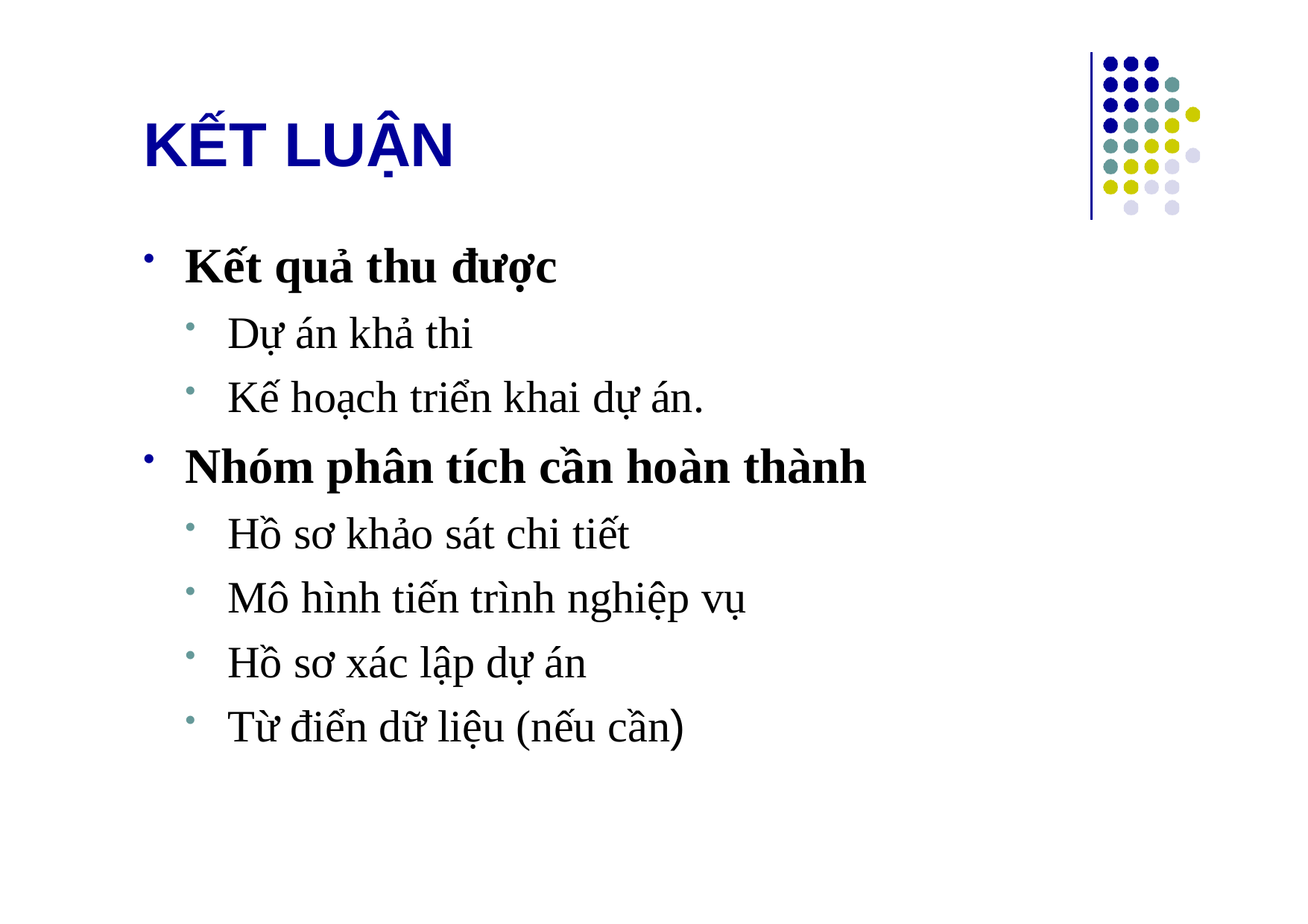

# KẾT LUẬN
Kết quả thu được
Dự án khả thi
Kế hoạch triển khai dự án.
Nhóm phân tích cần hoàn thành
Hồ sơ khảo sát chi tiết
Mô hình tiến trình nghiệp vụ
Hồ sơ xác lập dự án
Từ điển dữ liệu (nếu cần)